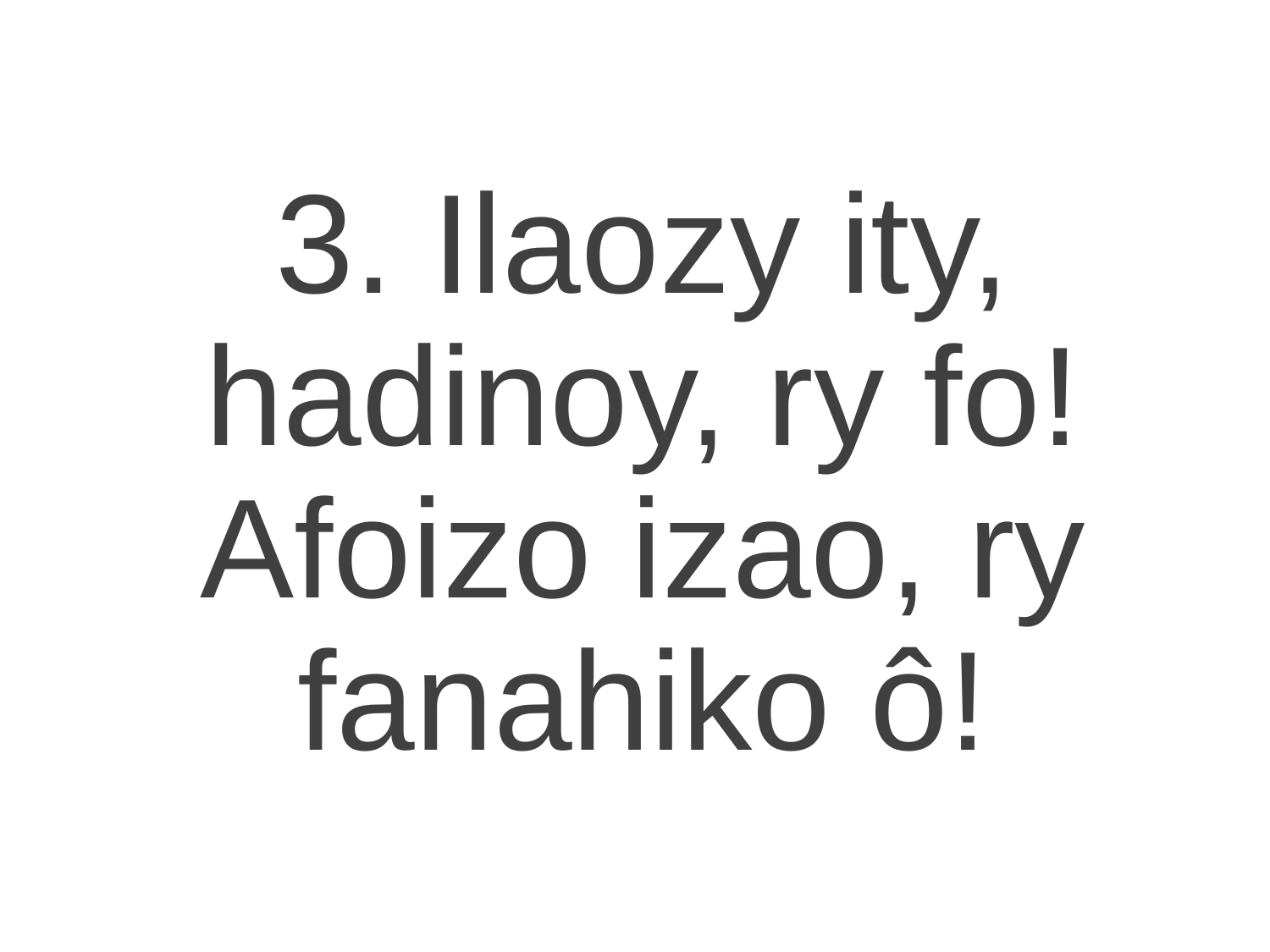

3. Ilaozy ity, hadinoy, ry fo!
Afoizo izao, ry fanahiko ô!